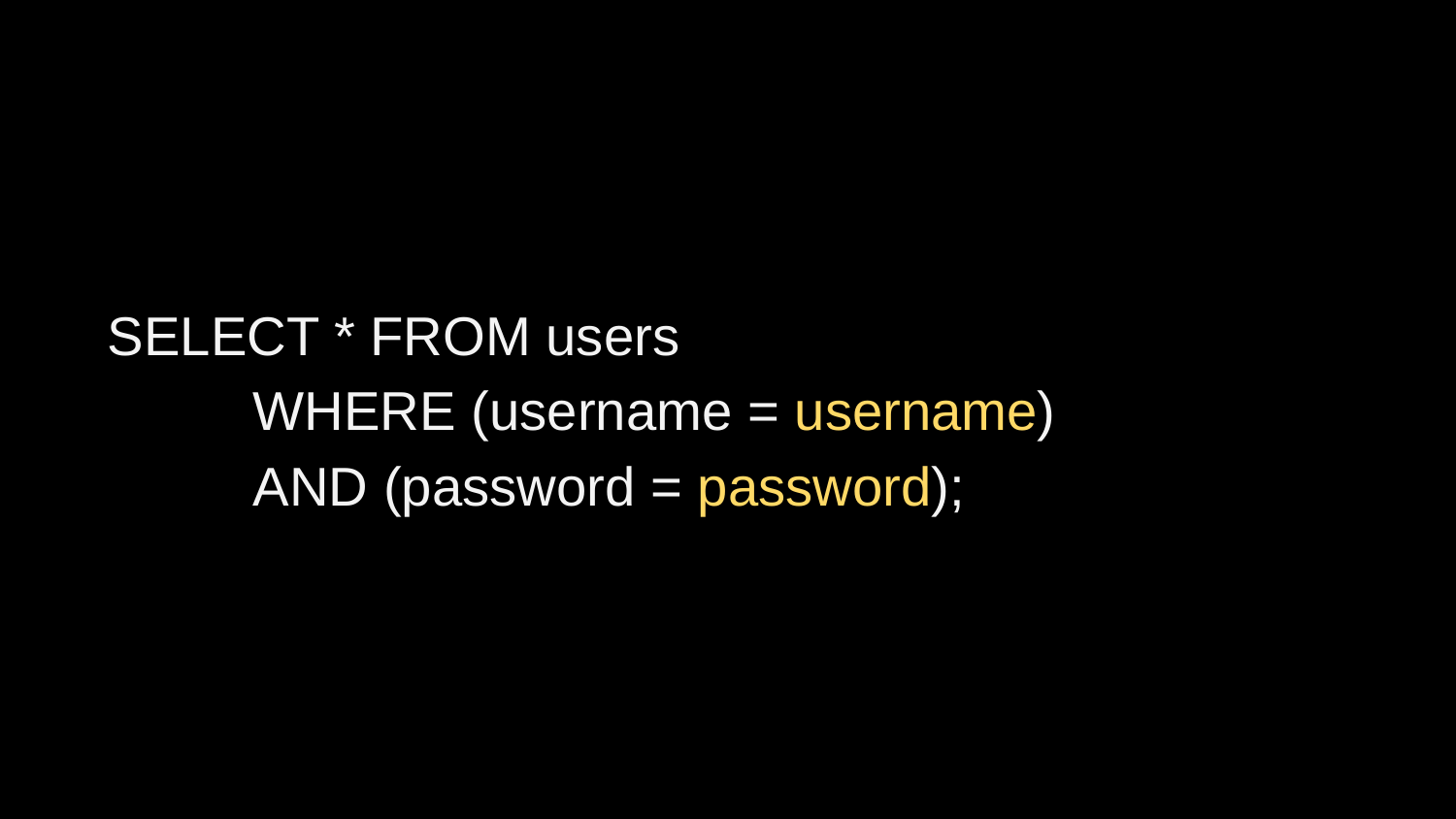

SELECT * FROM users
	WHERE (username = username)
	AND (password = password);